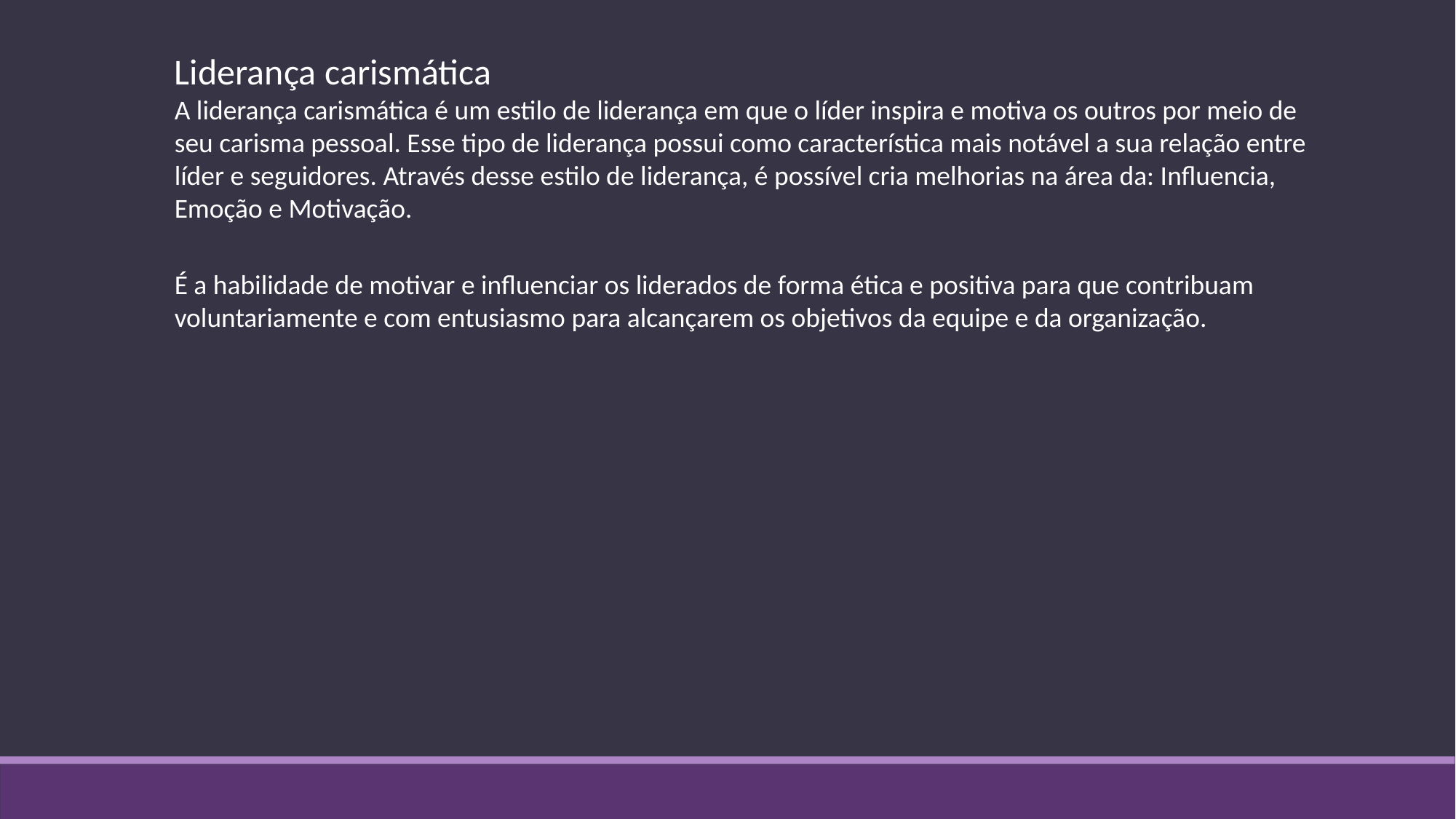

Liderança carismática
A liderança carismática é um estilo de liderança em que o líder inspira e motiva os outros por meio de seu carisma pessoal. Esse tipo de liderança possui como característica mais notável a sua relação entre líder e seguidores. Através desse estilo de liderança, é possível cria melhorias na área da: Influencia, Emoção e Motivação.

É a habilidade de motivar e influenciar os liderados de forma ética e positiva para que contribuam voluntariamente e com entusiasmo para alcançarem os objetivos da equipe e da organização.